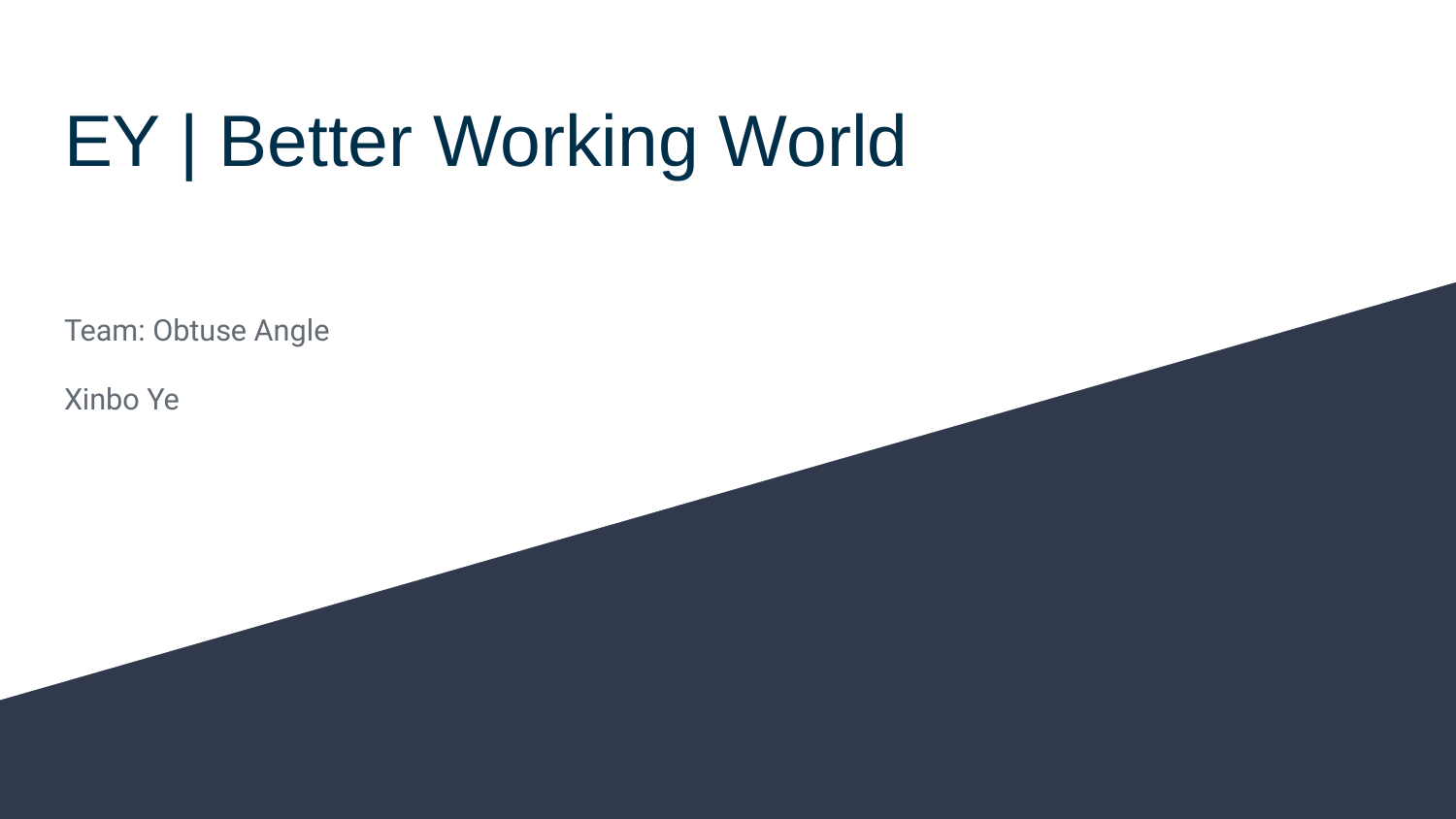

# EY | Better Working World
Team: Obtuse Angle

Xinbo Ye